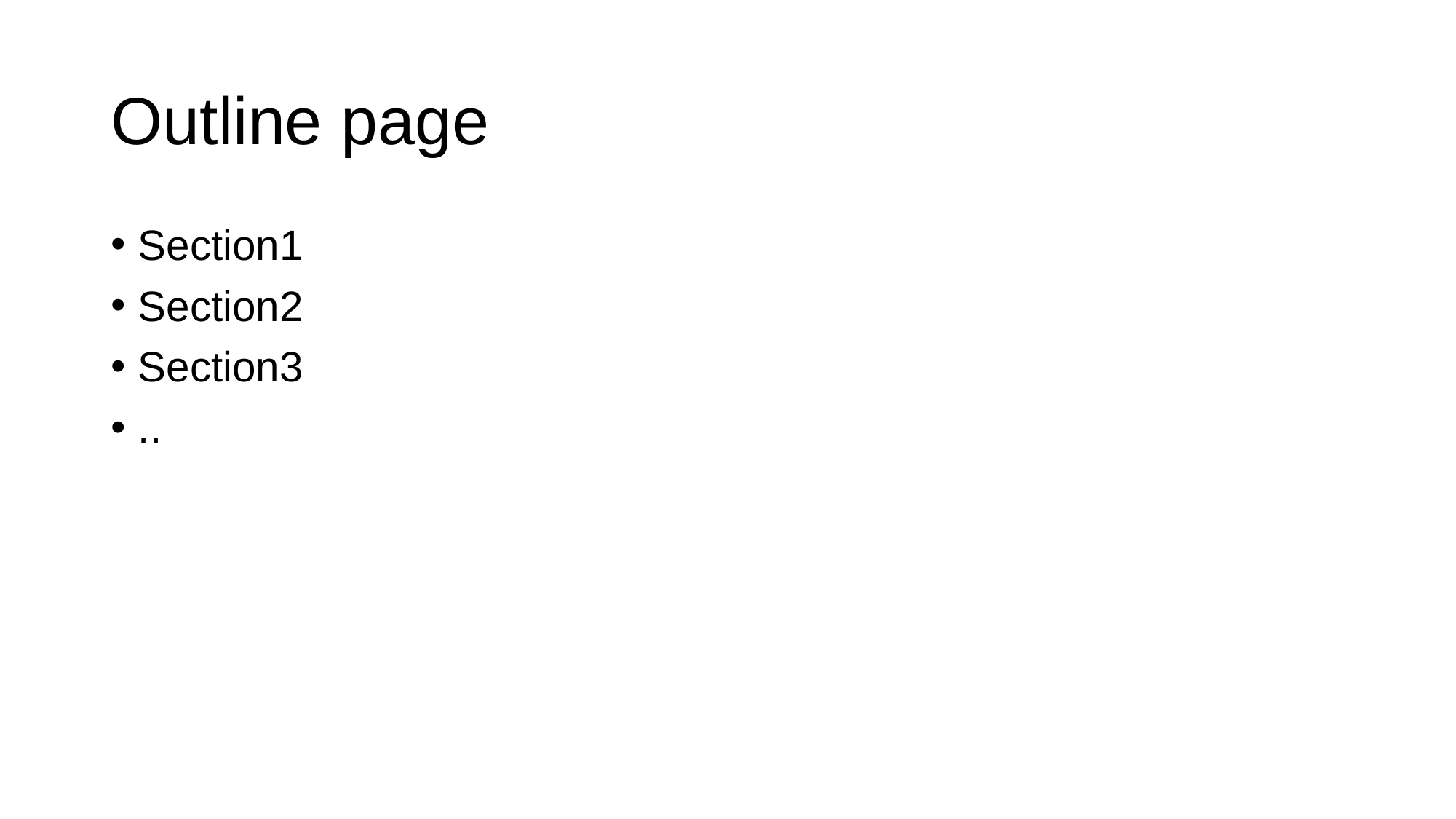

# Outline page
Section1
Section2
Section3
..